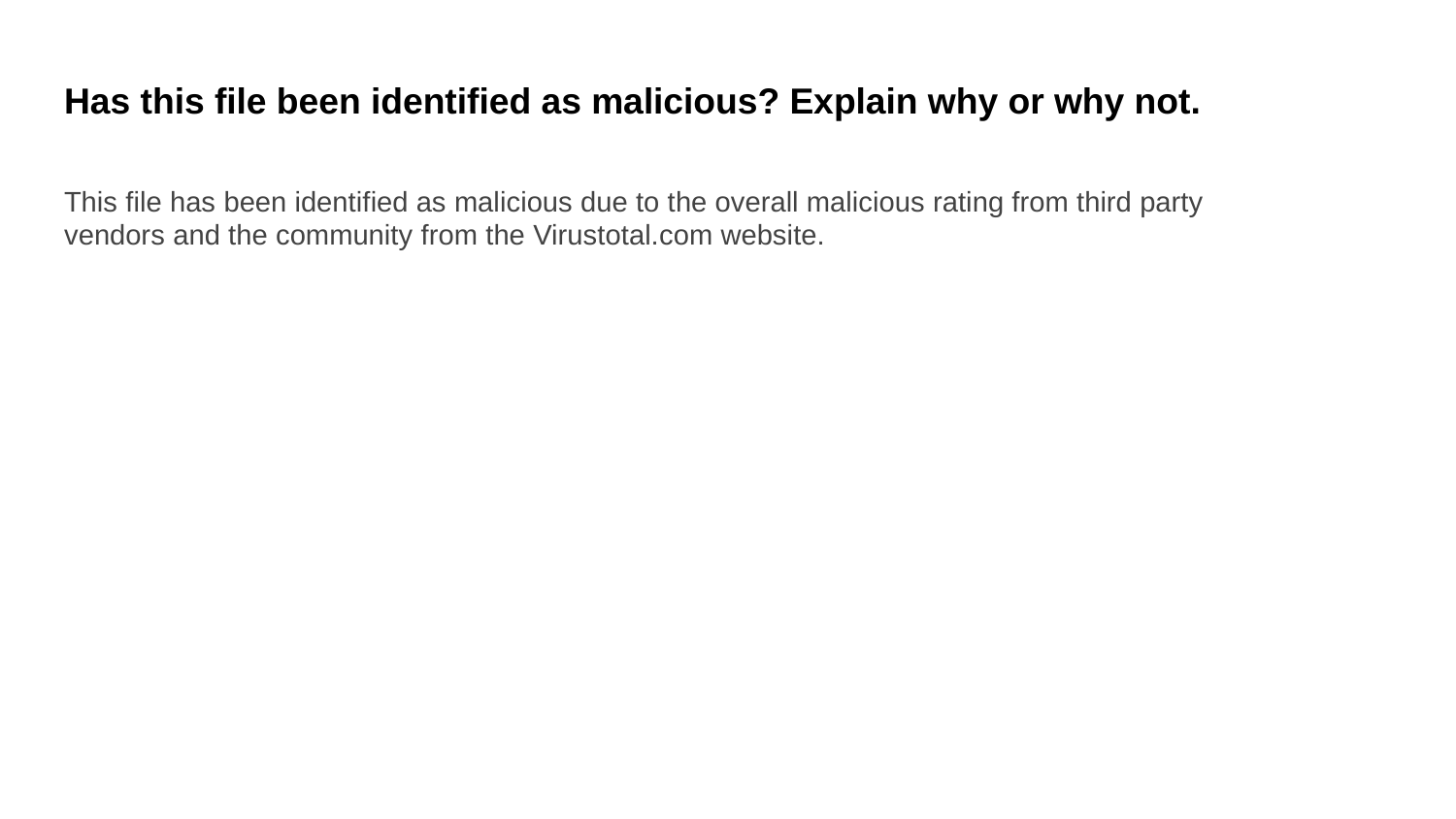

Has this file been identified as malicious? Explain why or why not.

This file has been identified as malicious due to the overall malicious rating from third party vendors and the community from the Virustotal.com website.